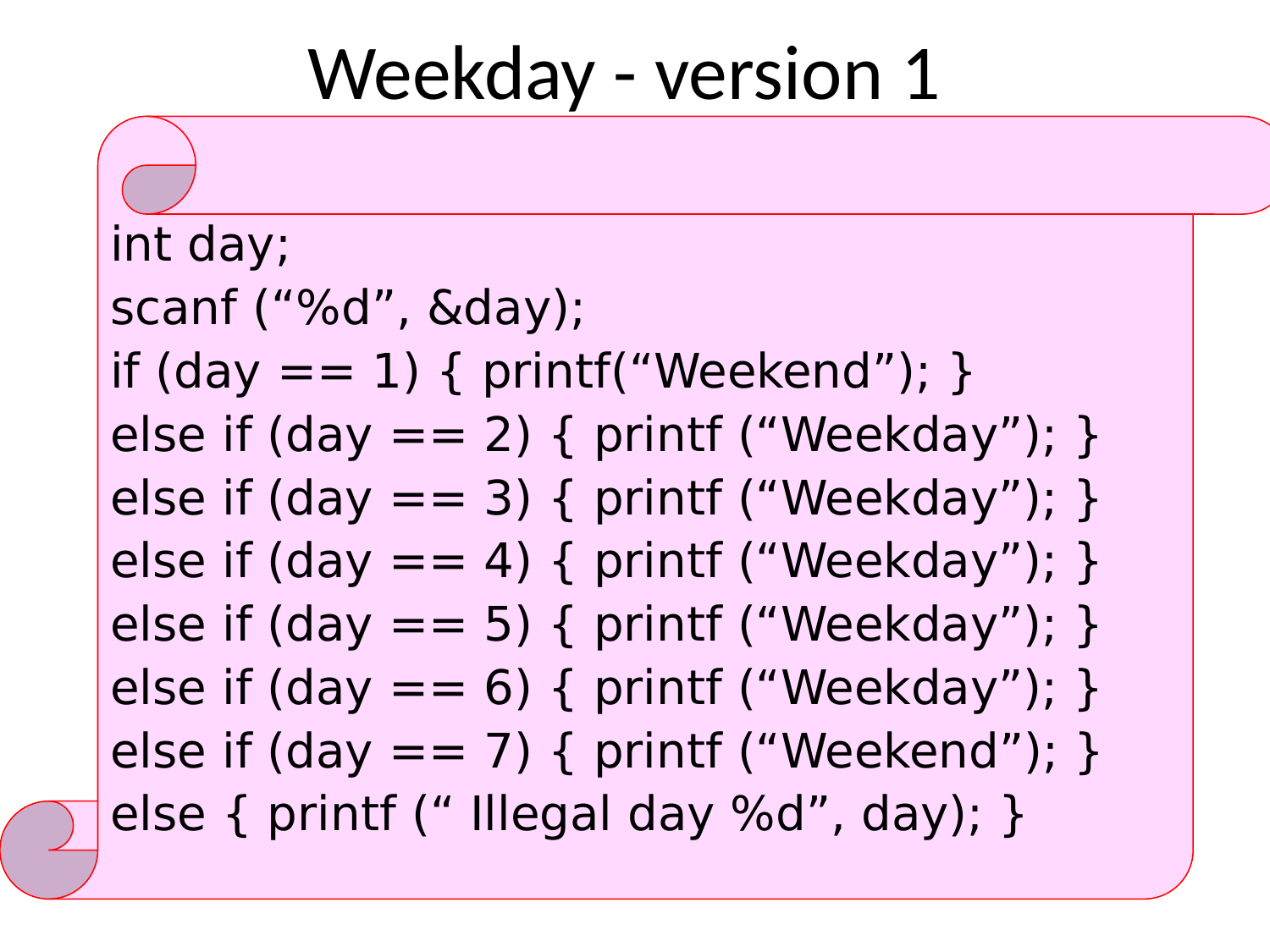

Weekday - version 1
int day;
scanf (“%d”, &day);
if (day == 1) { printf(“Weekend”); }
else if (day == 2) { printf (“Weekday”); }
else if (day == 3) { printf (“Weekday”); }
else if (day == 4) { printf (“Weekday”); }
else if (day == 5) { printf (“Weekday”); }
else if (day == 6) { printf (“Weekday”); }
else if (day == 7) { printf (“Weekend”); }
else { printf (“ Illegal day %d”, day); }